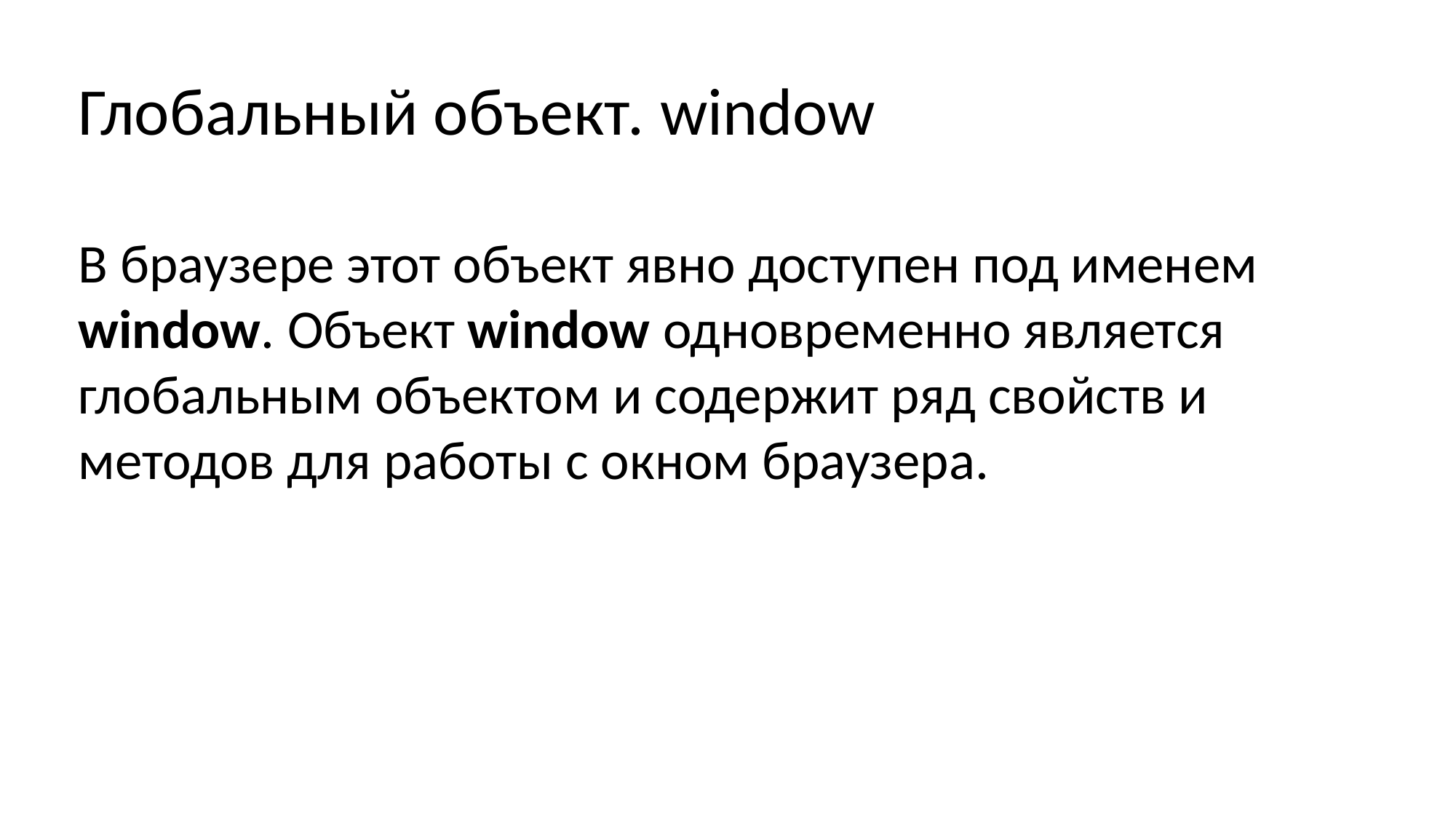

Глобальный объект. window

В браузере этот объект явно доступен под именем window. Объект window одновременно является глобальным объектом и содержит ряд свойств и методов для работы с окном браузера.